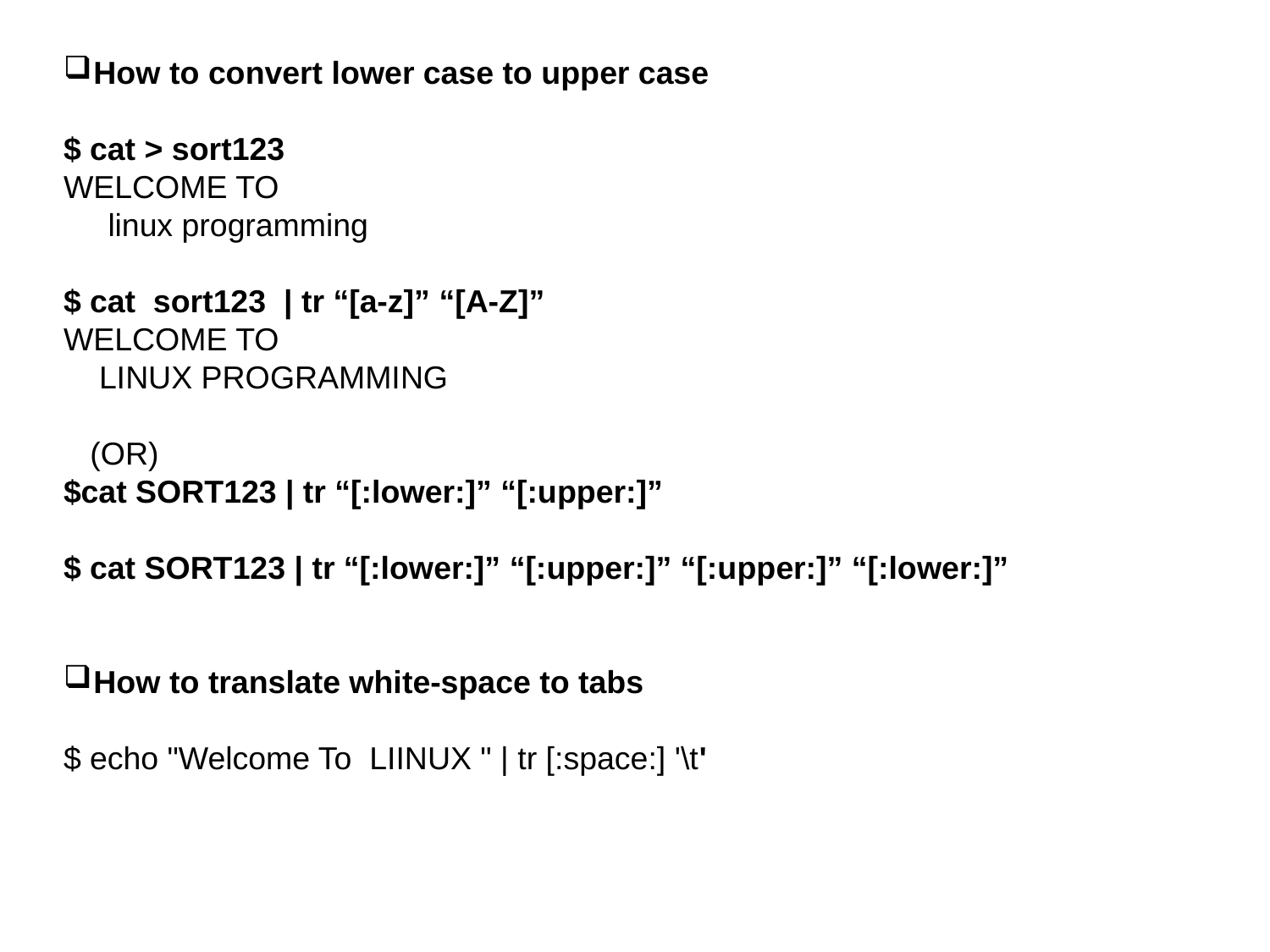

# How to convert lower case to upper case

$ cat > sort123
WELCOME TO
     linux programming

$ cat  sort123  | tr “[a-z]” “[A-Z]”
WELCOME TO
    LINUX PROGRAMMING

   (OR)
$cat SORT123 | tr “[:lower:]” “[:upper:]”

$ cat SORT123 | tr “[:lower:]” “[:upper:]” “[:upper:]” “[:lower:]”

How to translate white-space to tabs
$ echo "Welcome To  LIINUX " | tr [:space:] '\t'